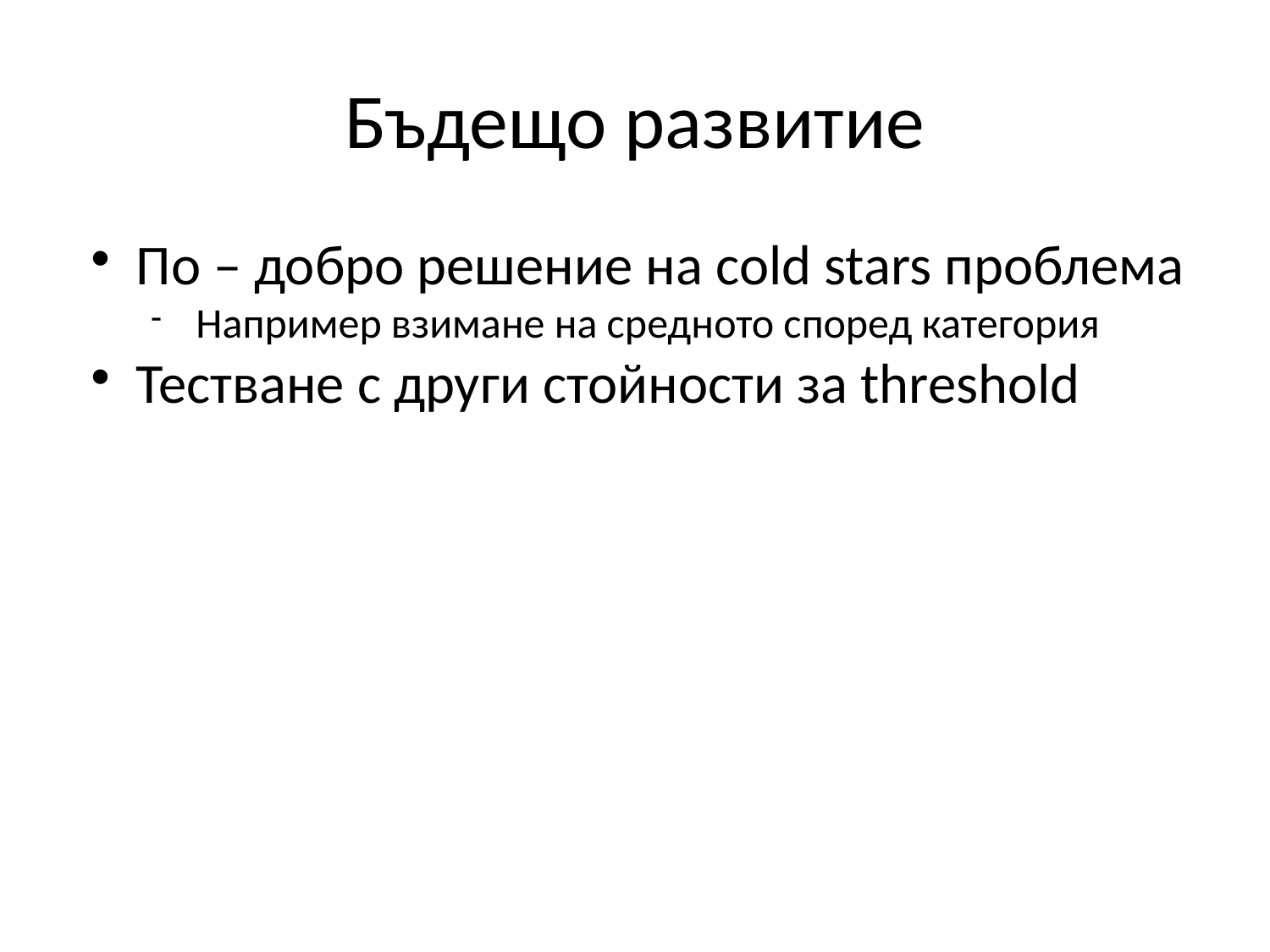

Бъдещо развитие
По – добро решение на cold stars проблема
Например взимане на средното според категория
Тестване с други стойности за threshold